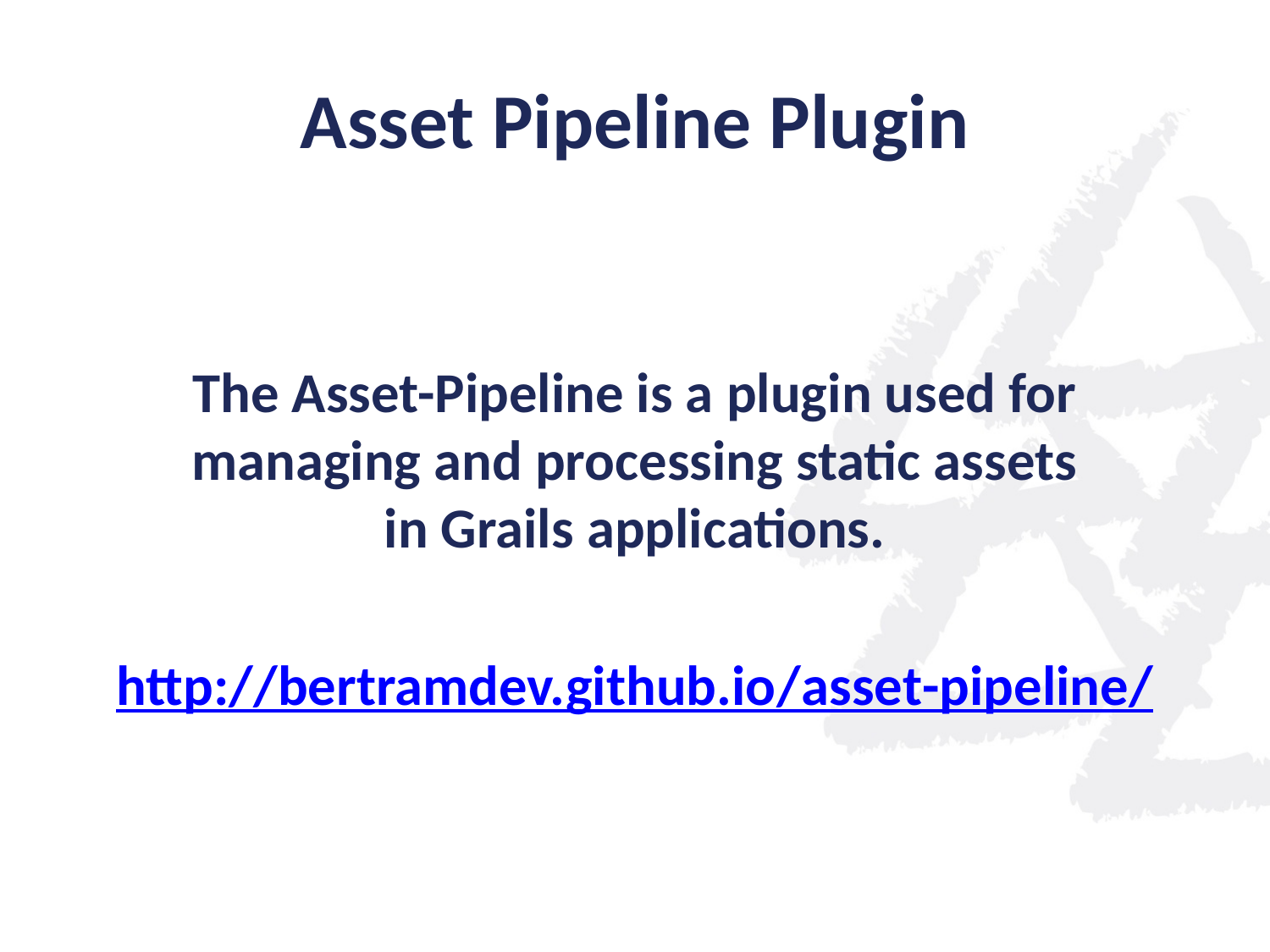

# Asset Pipeline Plugin
The Asset-Pipeline is a plugin used for managing and processing static assets
in Grails applications.

http://bertramdev.github.io/asset-pipeline/